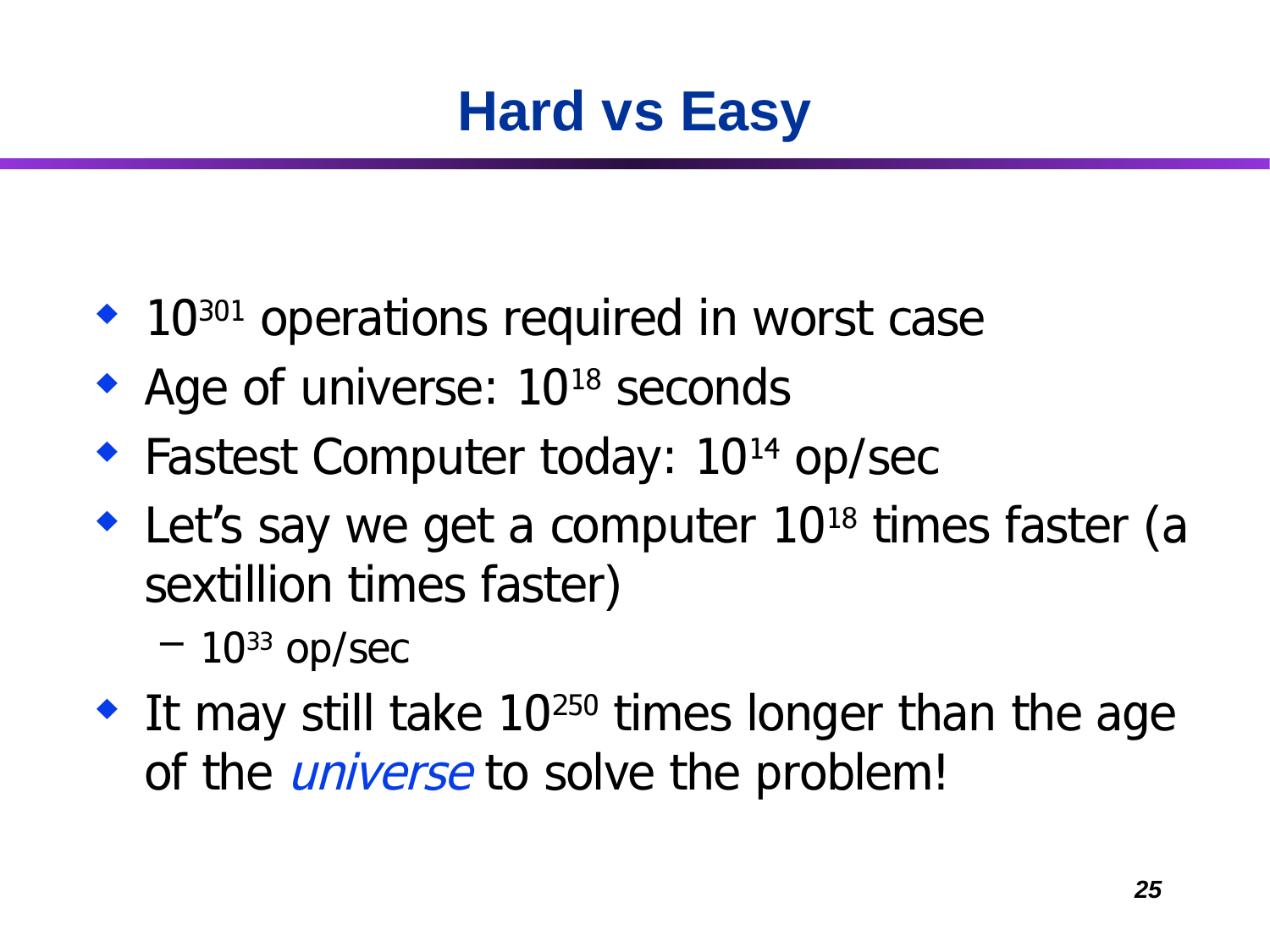

# Hard vs Easy
10301 operations required in worst case
Age of universe: 1018 seconds
Fastest Computer today: 1014 op/sec
Let’s say we get a computer 1018 times faster (a sextillion times faster)
1033 op/sec
It may still take 10250 times longer than the age of the universe to solve the problem!
25